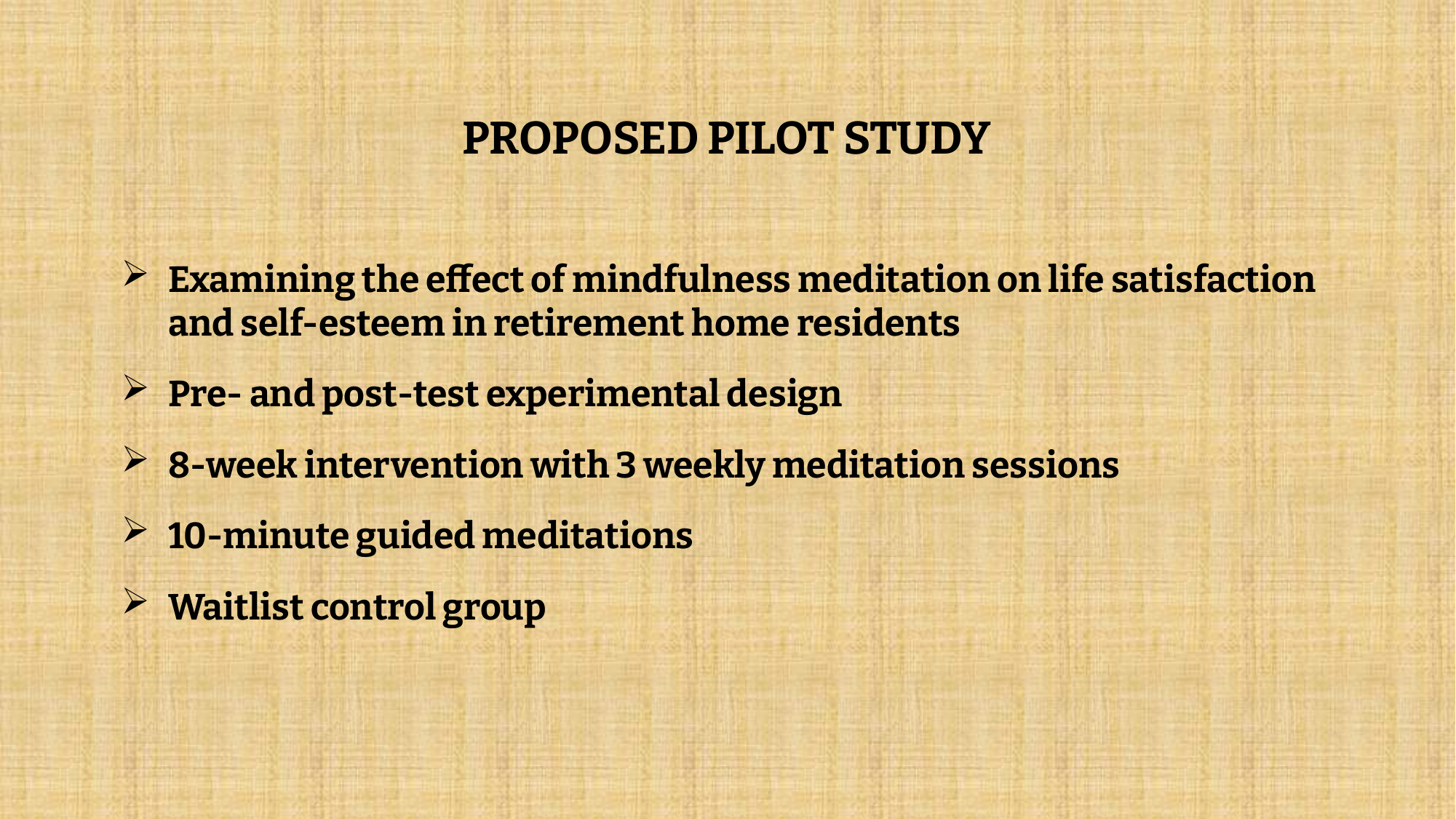

# Proposed Pilot Study
Examining the effect of mindfulness meditation on life satisfaction and self-esteem in retirement home residents
Pre- and post-test experimental design
8-week intervention with 3 weekly meditation sessions
10-minute guided meditations
Waitlist control group